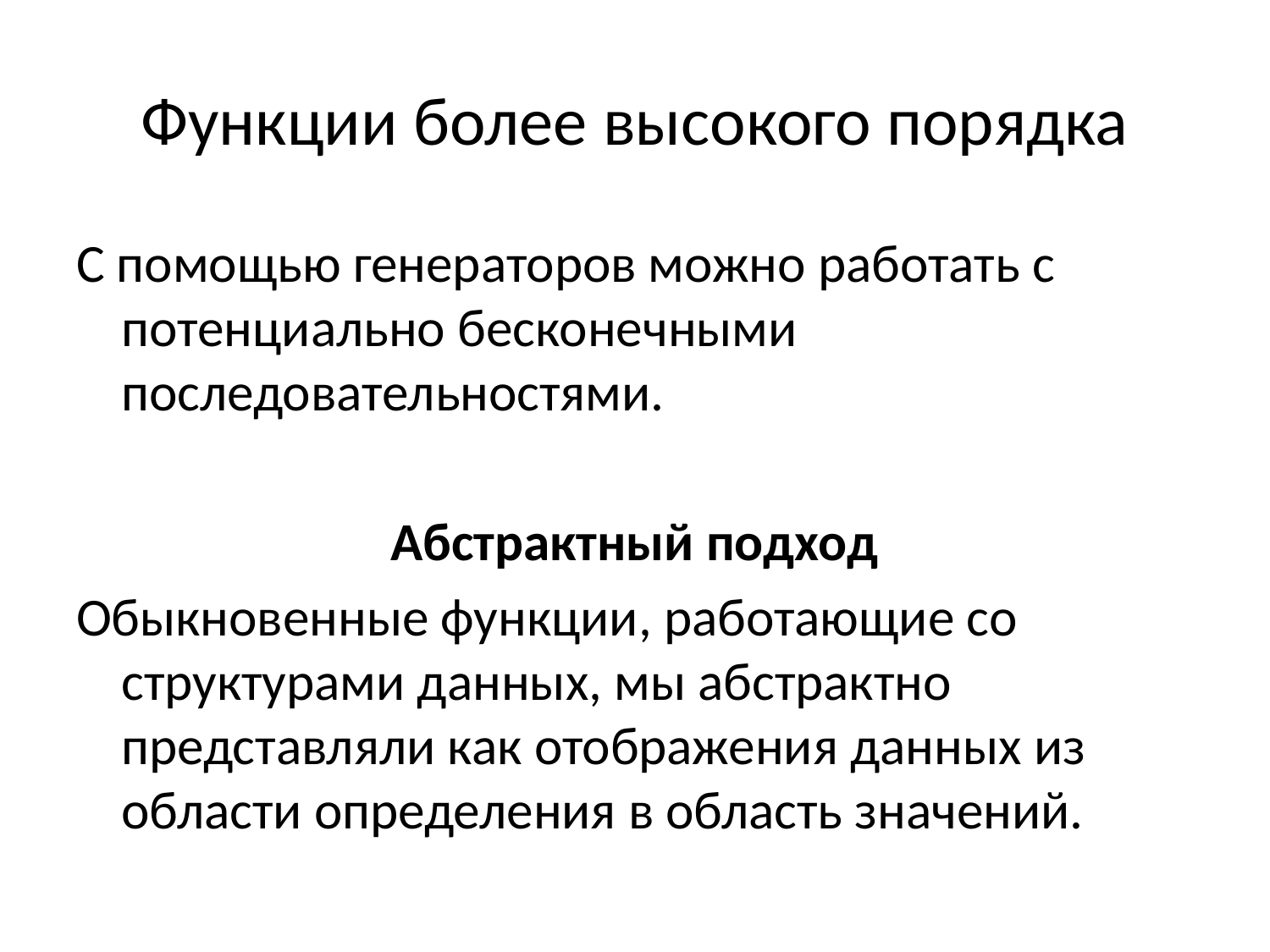

# Функции более высокого порядка
С помощью генераторов можно работать с потенциально бесконечными последовательностями.

Абстрактный подход
Обыкновенные функции, работающие со структурами данных, мы абстрактно представляли как отображения данных из области определения в область значений.